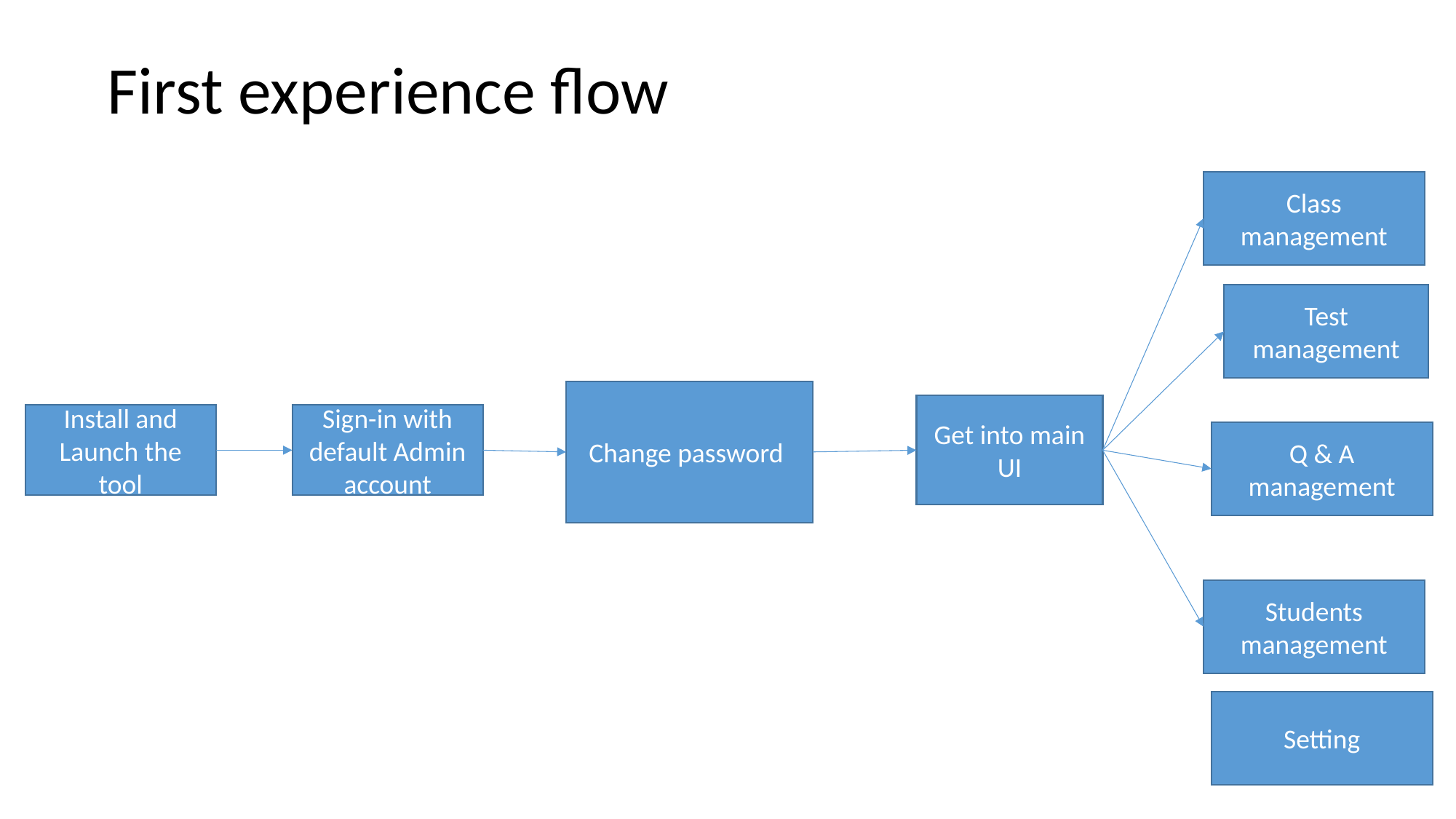

# First experience flow
Class management
Test management
Change password
Get into main UI
Install and Launch the tool
Sign-in with default Admin account
Q & A management
Students management
Setting